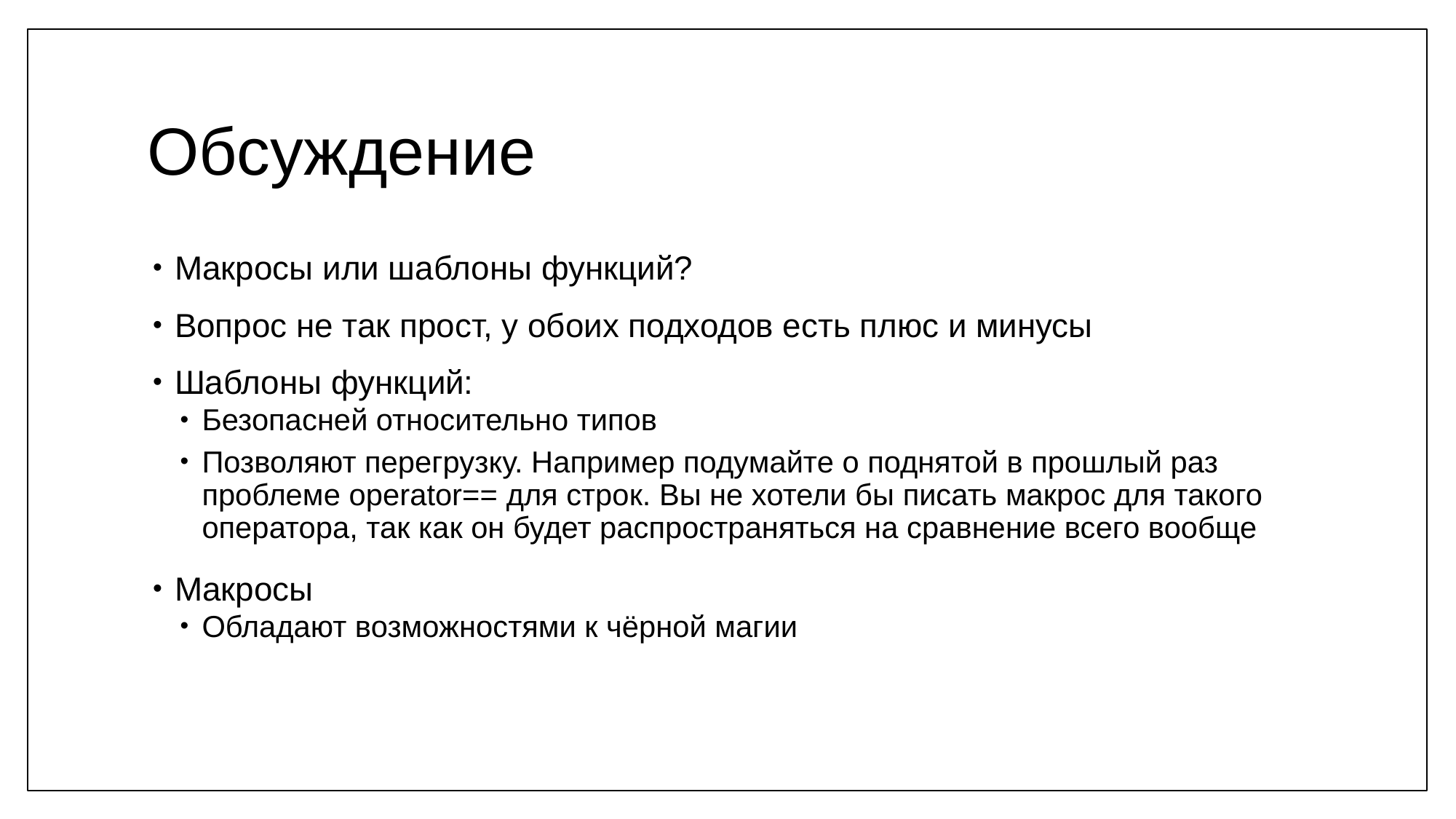

# Обсуждение
Макросы или шаблоны функций?
Вопрос не так прост, у обоих подходов есть плюс и минусы
Шаблоны функций:
Безопасней относительно типов
Позволяют перегрузку. Например подумайте о поднятой в прошлый раз проблеме operator== для строк. Вы не хотели бы писать макрос для такого оператора, так как он будет распространяться на сравнение всего вообще
Макросы
Обладают возможностями к чёрной магии